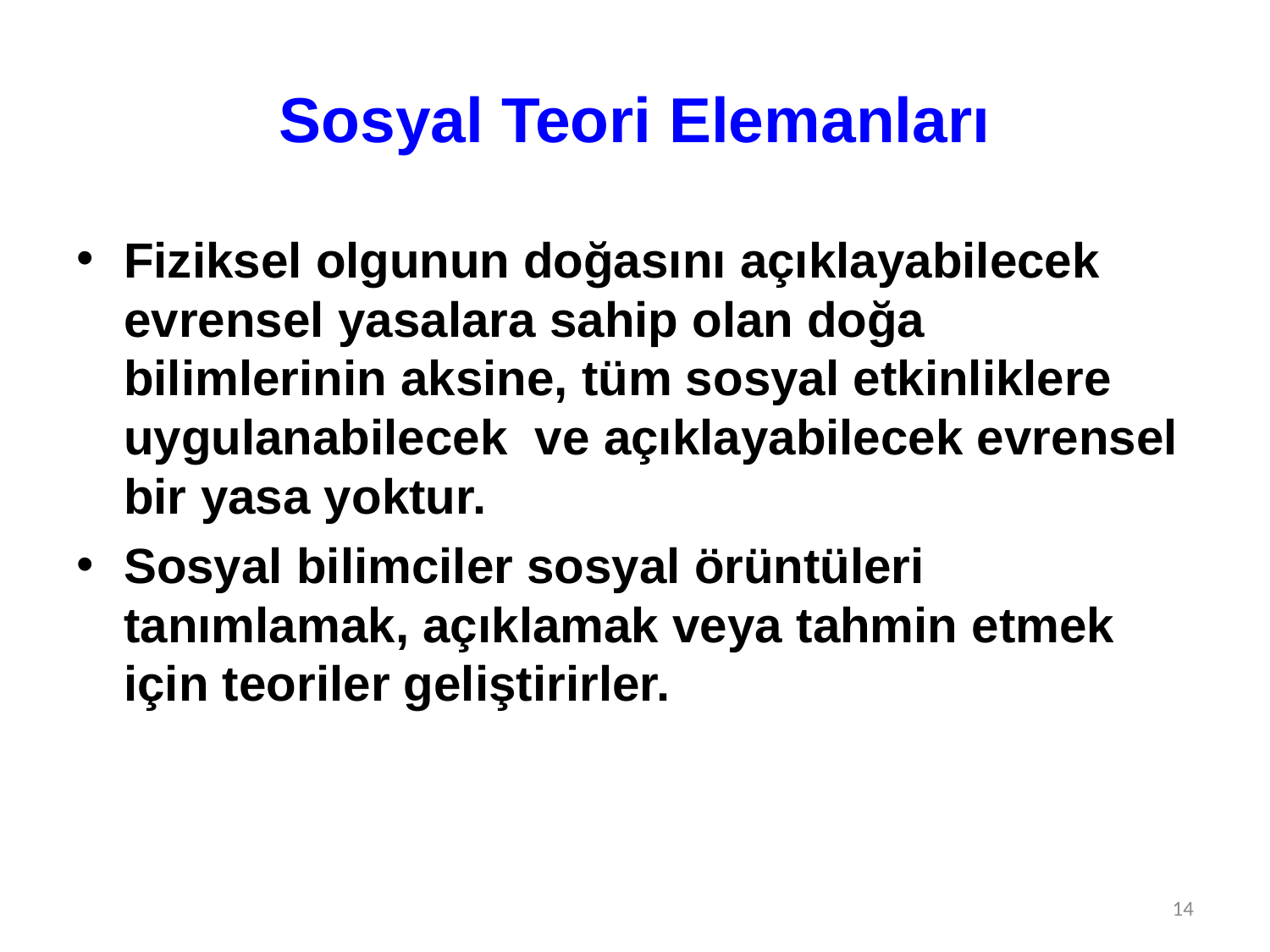

# Sosyal Teori Elemanları
Fiziksel olgunun doğasını açıklayabilecek evrensel yasalara sahip olan doğa bilimlerinin aksine, tüm sosyal etkinliklere uygulanabilecek  ve açıklayabilecek evrensel bir yasa yoktur.
Sosyal bilimciler sosyal örüntüleri tanımlamak, açıklamak veya tahmin etmek için teoriler geliştirirler.
14